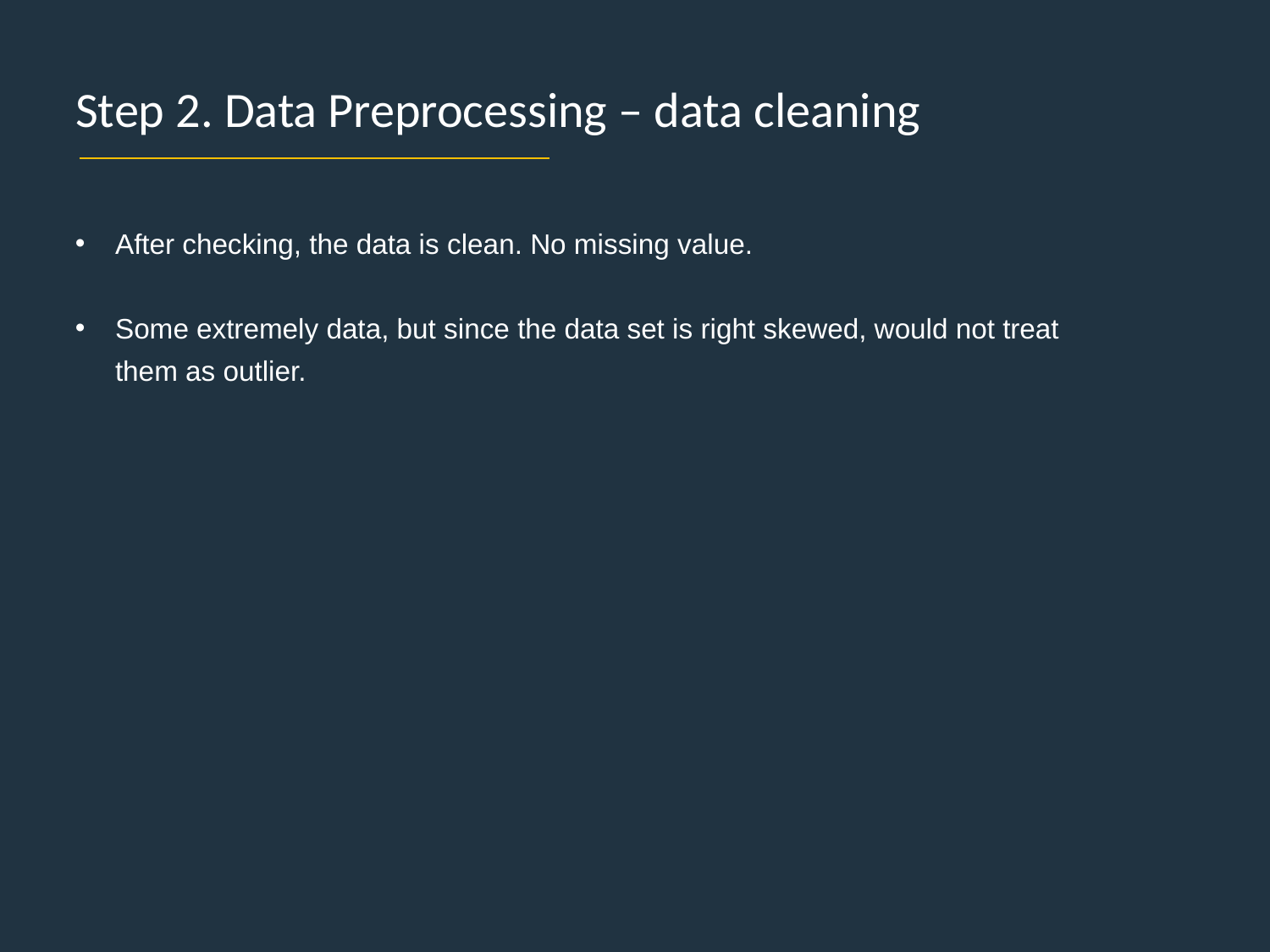

Step 2. Data Preprocessing – data cleaning
After checking, the data is clean. No missing value.

Some extremely data, but since the data set is right skewed, would not treat them as outlier.